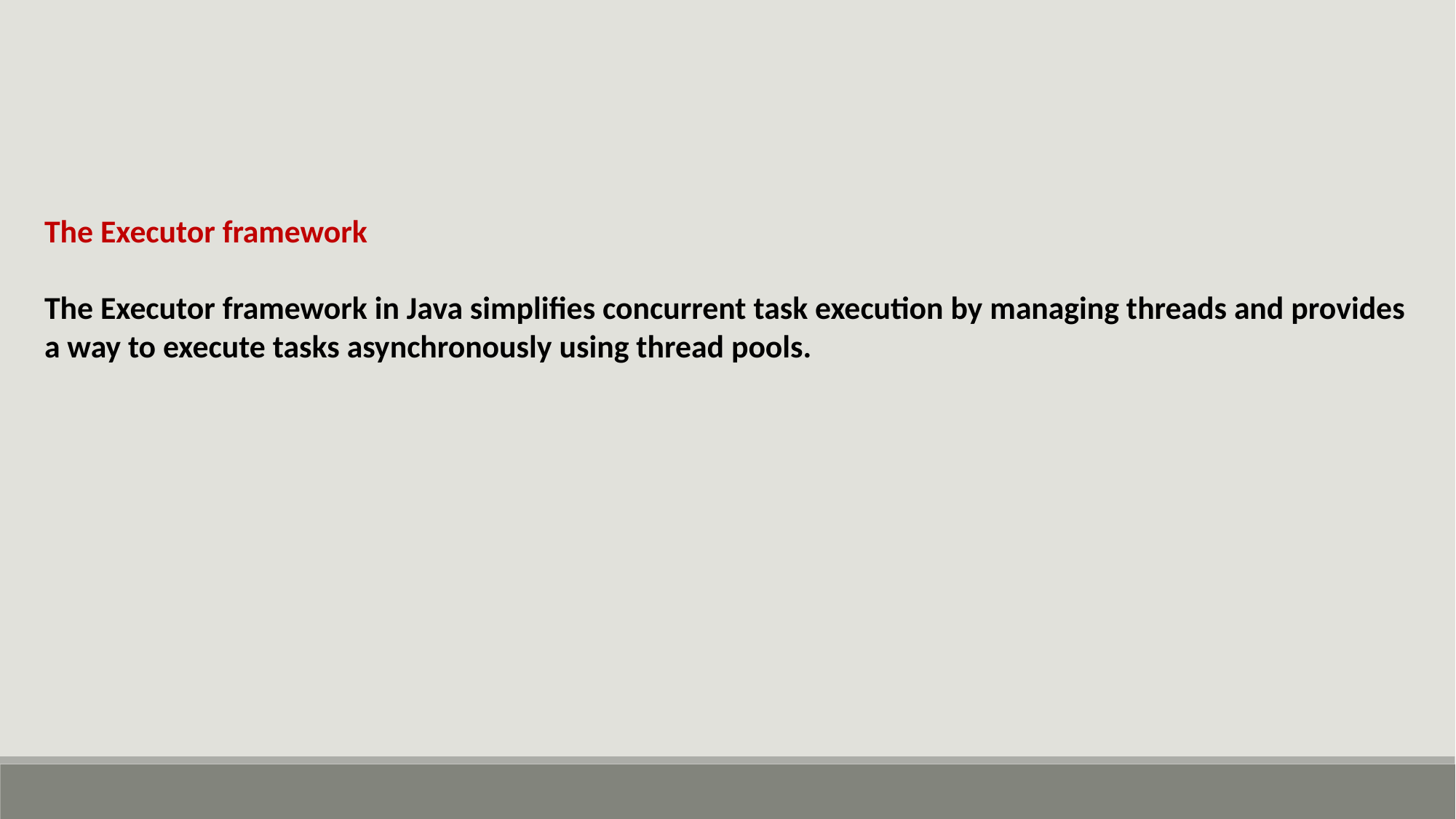

The Executor framework

The Executor framework in Java simplifies concurrent task execution by managing threads and provides a way to execute tasks asynchronously using thread pools.